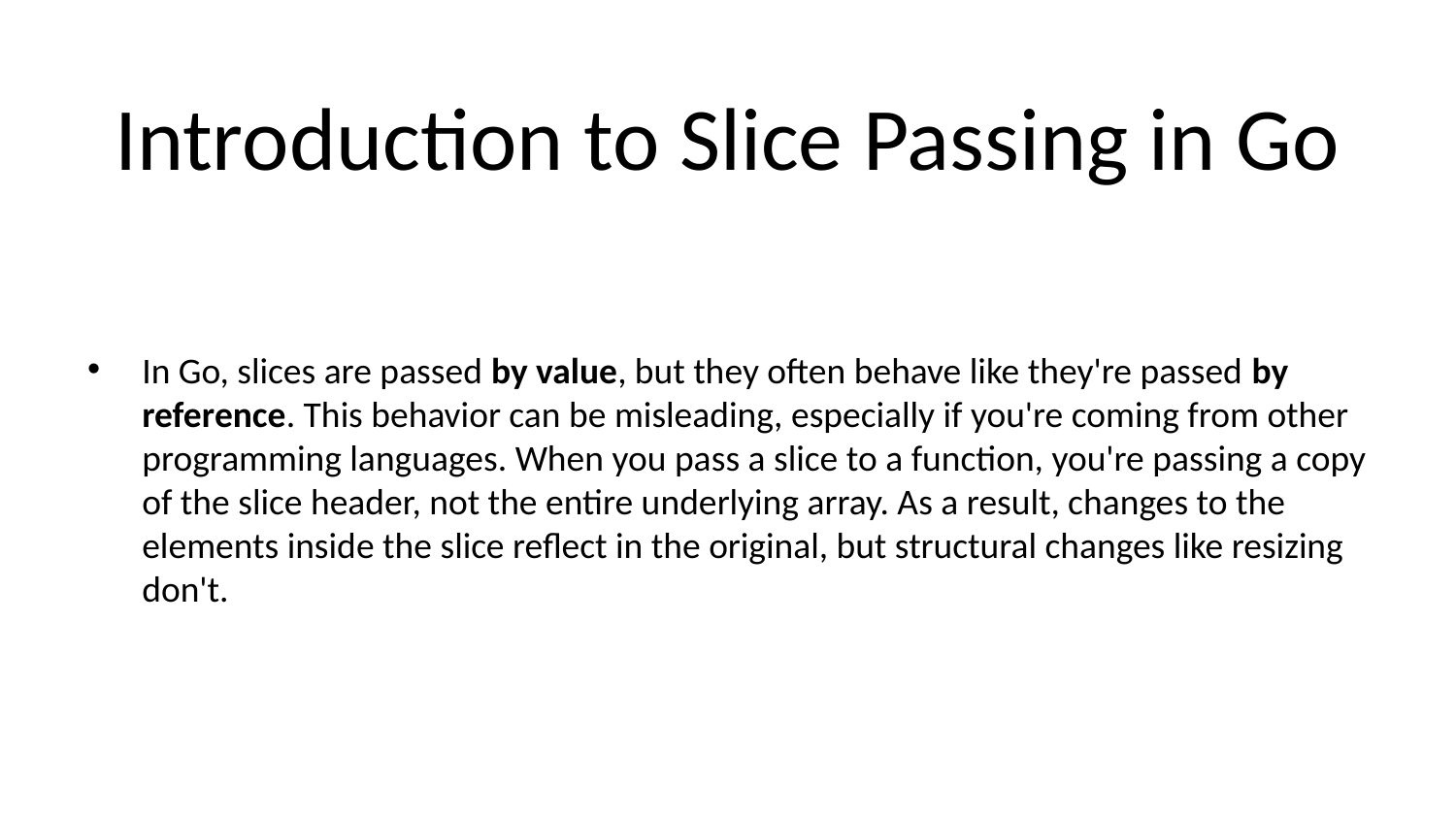

# Introduction to Slice Passing in Go

In Go, slices are passed by value, but they often behave like they're passed by reference. This behavior can be misleading, especially if you're coming from other programming languages. When you pass a slice to a function, you're passing a copy of the slice header, not the entire underlying array. As a result, changes to the elements inside the slice reflect in the original, but structural changes like resizing don't.